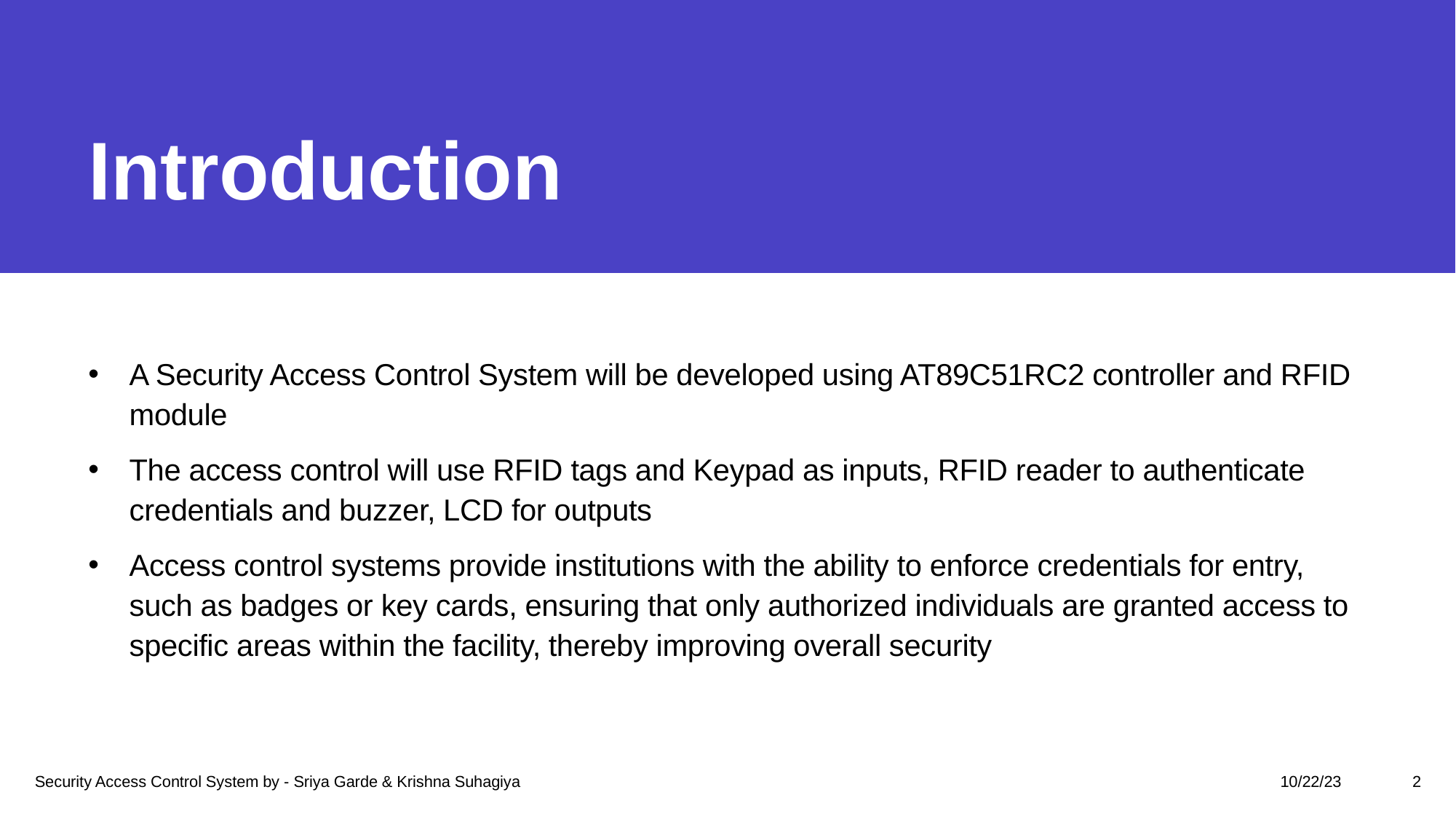

# Introduction
A Security Access Control System will be developed using AT89C51RC2 controller and RFID module
The access control will use RFID tags and Keypad as inputs, RFID reader to authenticate credentials and buzzer, LCD for outputs
Access control systems provide institutions with the ability to enforce credentials for entry, such as badges or key cards, ensuring that only authorized individuals are granted access to specific areas within the facility, thereby improving overall security
10/22/23
Security Access Control System by - Sriya Garde & Krishna Suhagiya
2